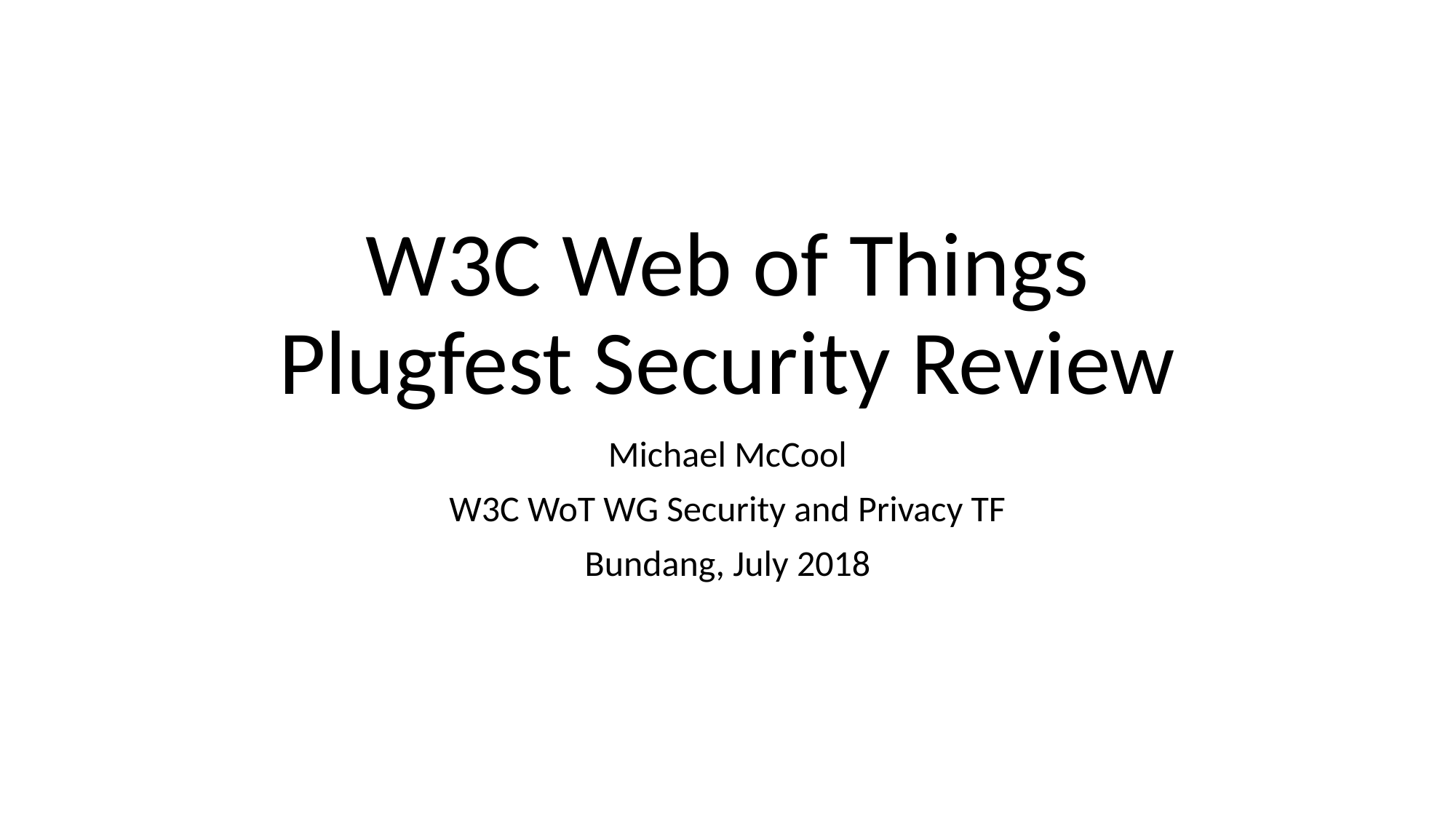

# W3C Web of Things Plugfest Security Review
Michael McCool
W3C WoT WG Security and Privacy TF
Bundang, July 2018